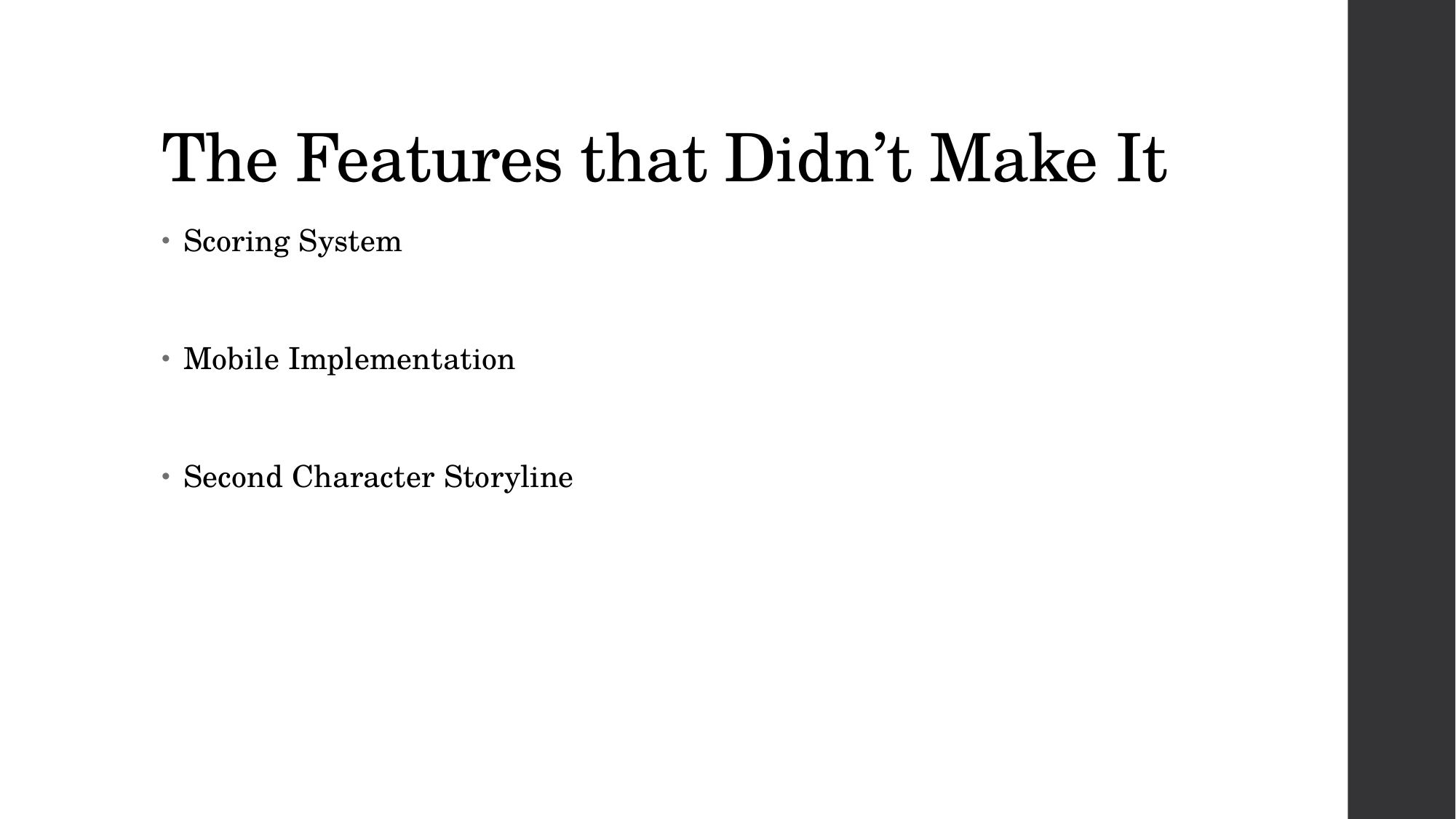

# The Features that Didn’t Make It
Scoring System

Mobile Implementation

Second Character Storyline